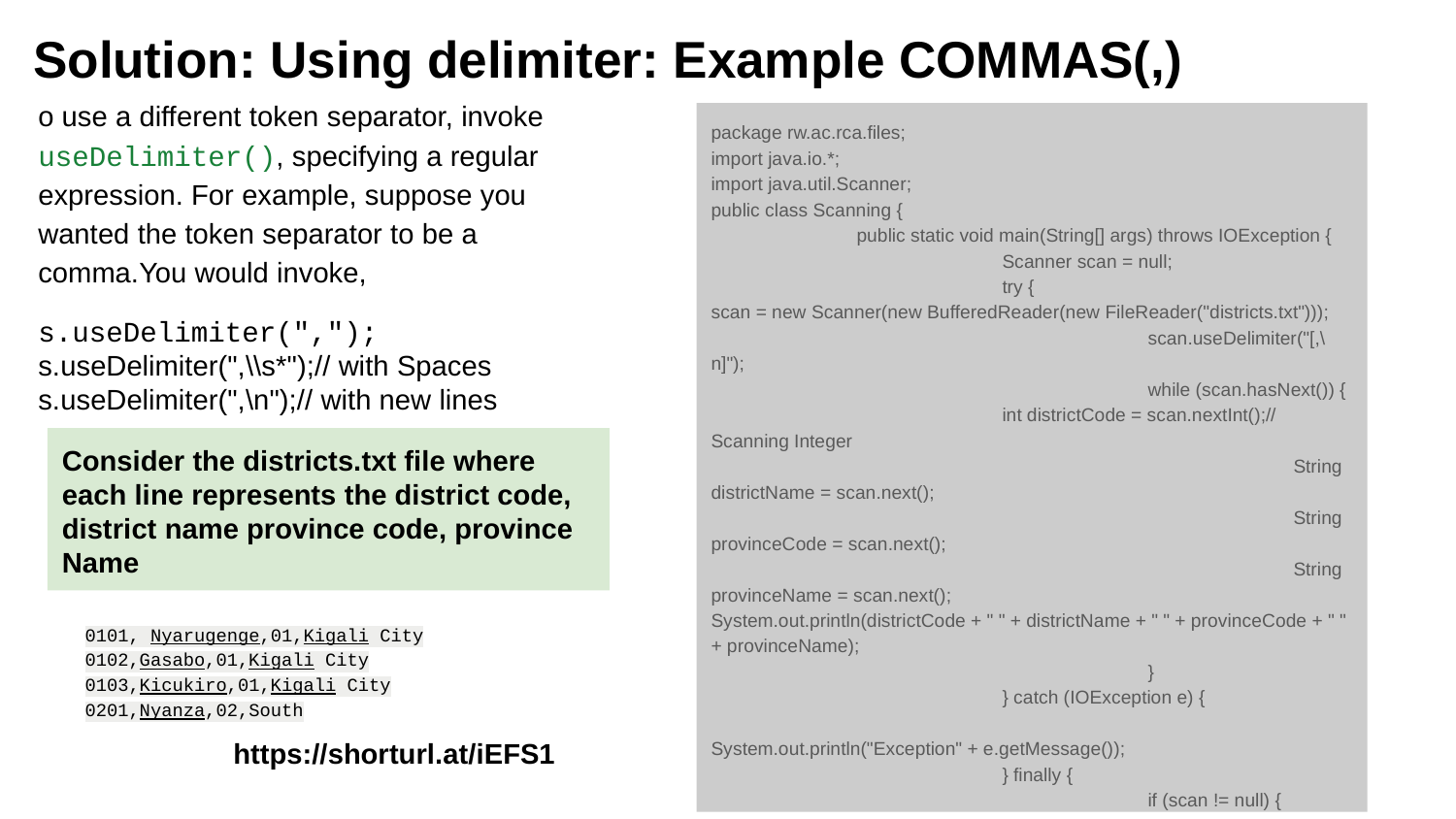

# Solution: Using delimiter: Example COMMAS(,)
o use a different token separator, invoke useDelimiter(), specifying a regular expression. For example, suppose you wanted the token separator to be a comma.You would invoke,
s.useDelimiter(",");
s.useDelimiter(",\\s*");// with Spaces
s.useDelimiter(",\n");// with new lines
package rw.ac.rca.files;
import java.io.*;
import java.util.Scanner;
public class Scanning {
	public static void main(String[] args) throws IOException {
		Scanner scan = null;
		try {
scan = new Scanner(new BufferedReader(new FileReader("districts.txt")));
			scan.useDelimiter("[,\n]");
			while (scan.hasNext()) {
		int districtCode = scan.nextInt();// Scanning Integer
				String districtName = scan.next();
				String provinceCode = scan.next();
				String provinceName = scan.next();
System.out.println(districtCode + " " + districtName + " " + provinceCode + " " + provinceName);
			}
		} catch (IOException e) {
			System.out.println("Exception" + e.getMessage());
		} finally {
			if (scan != null) {
				scan.close();
			}
		}
	}
}

Consider the districts.txt file where each line represents the district code, district name province code, province Name
0101, Nyarugenge,01,Kigali City
0102,Gasabo,01,Kigali City
0103,Kicukiro,01,Kigali City
0201,Nyanza,02,South
https://shorturl.at/iEFS1